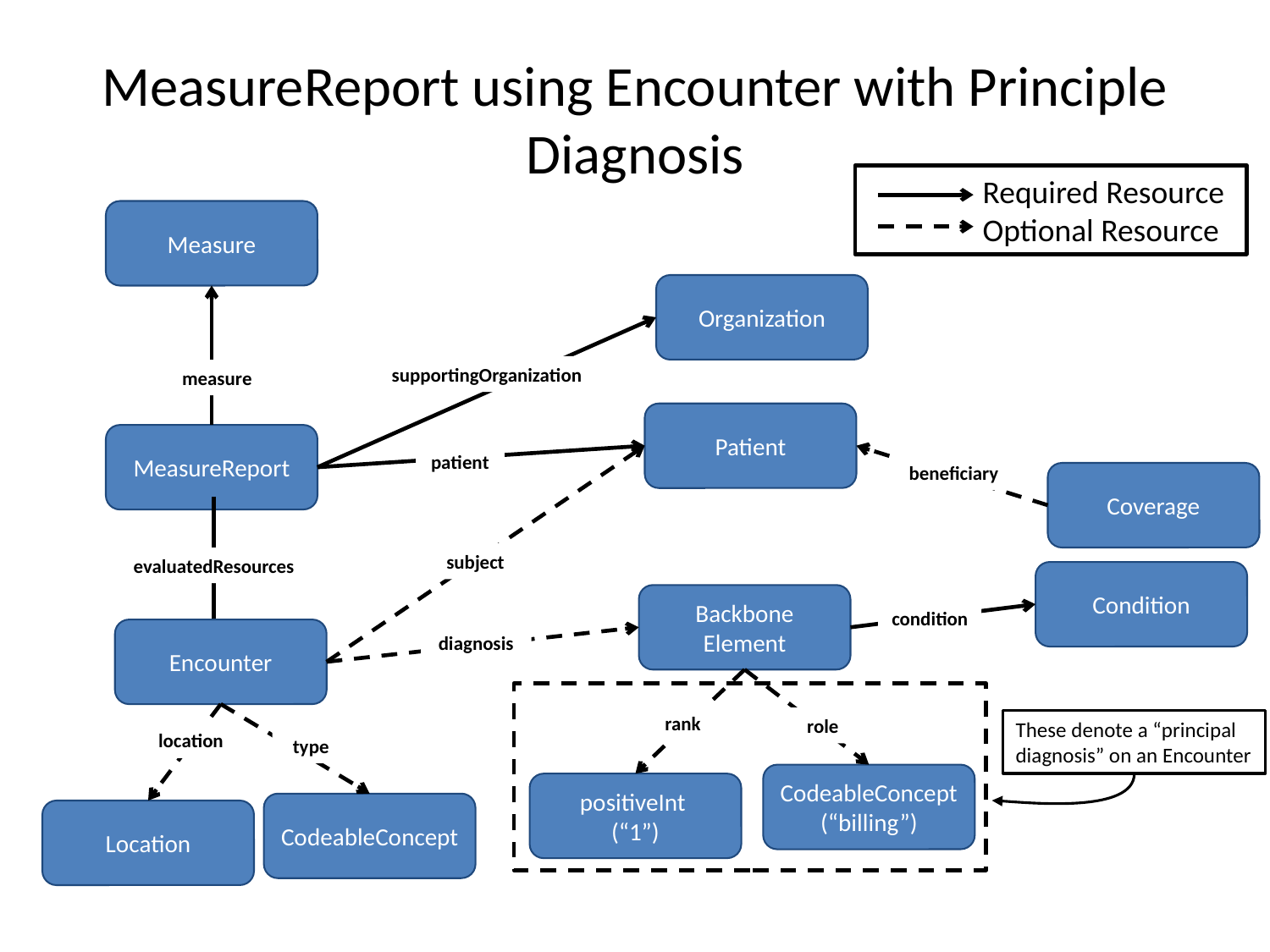

# MeasureReport using Encounter with Principle Diagnosis
                Required Resource
                Optional Resource
Measure

Organization
supportingOrganization
measure
Patient
MeasureReport
patient
beneficiary
Coverage
subject
evaluatedResources
Condition
Backbone
Element
condition
Encounter
diagnosis

rank
role
These denote a “principal diagnosis” on an Encounter
location
type
CodeableConcept (“billing”)
positiveInt
(“1”)
CodeableConcept
Location